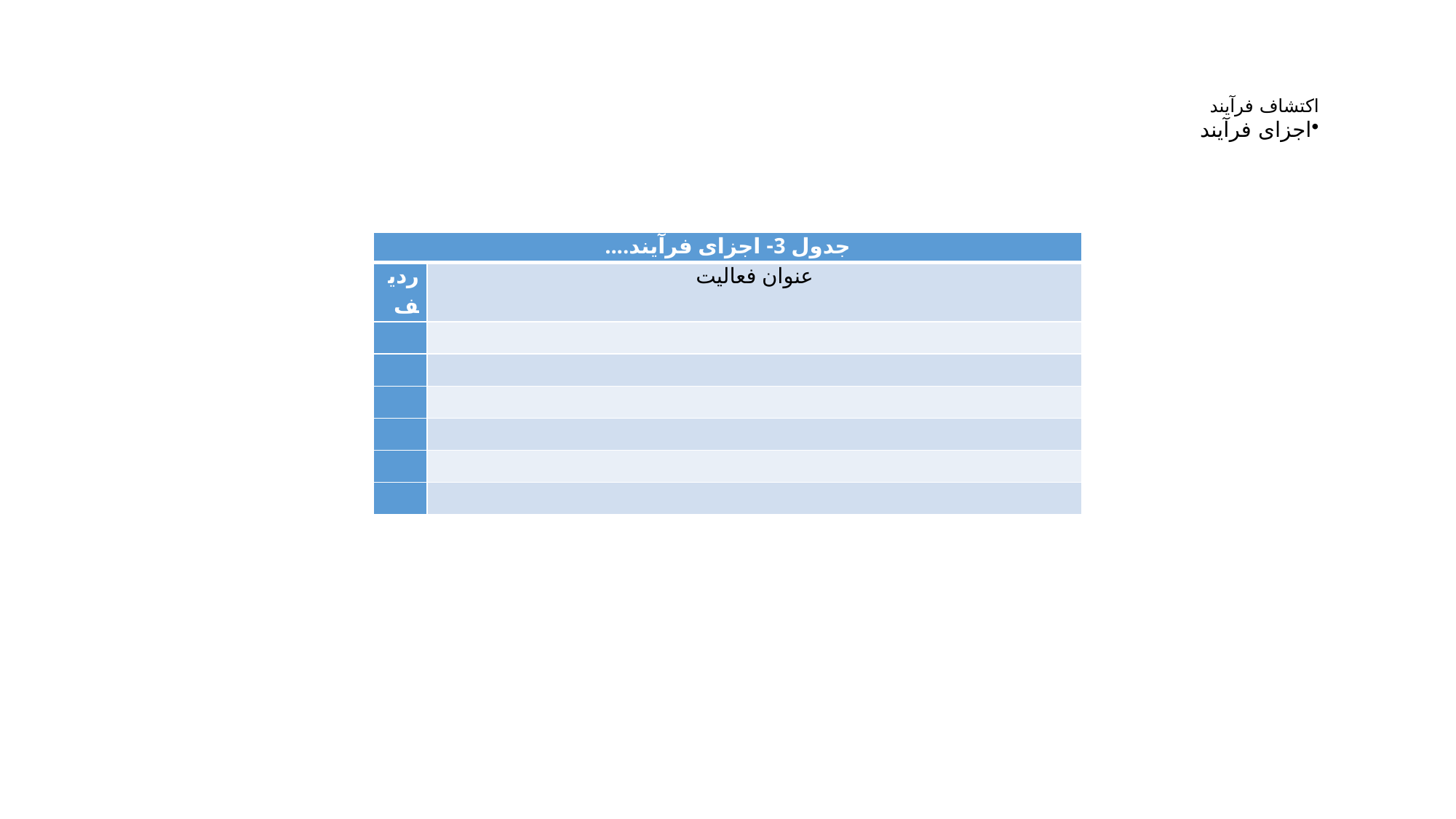

اکتشاف فرآیند
اجزای فرآیند

| جدول 3- اجزای فرآیند.... |  |
| --- | --- |
| ردیف | عنوان فعالیت |
|  |  |
|  |  |
|  |  |
|  |  |
|  |  |
|  |  |